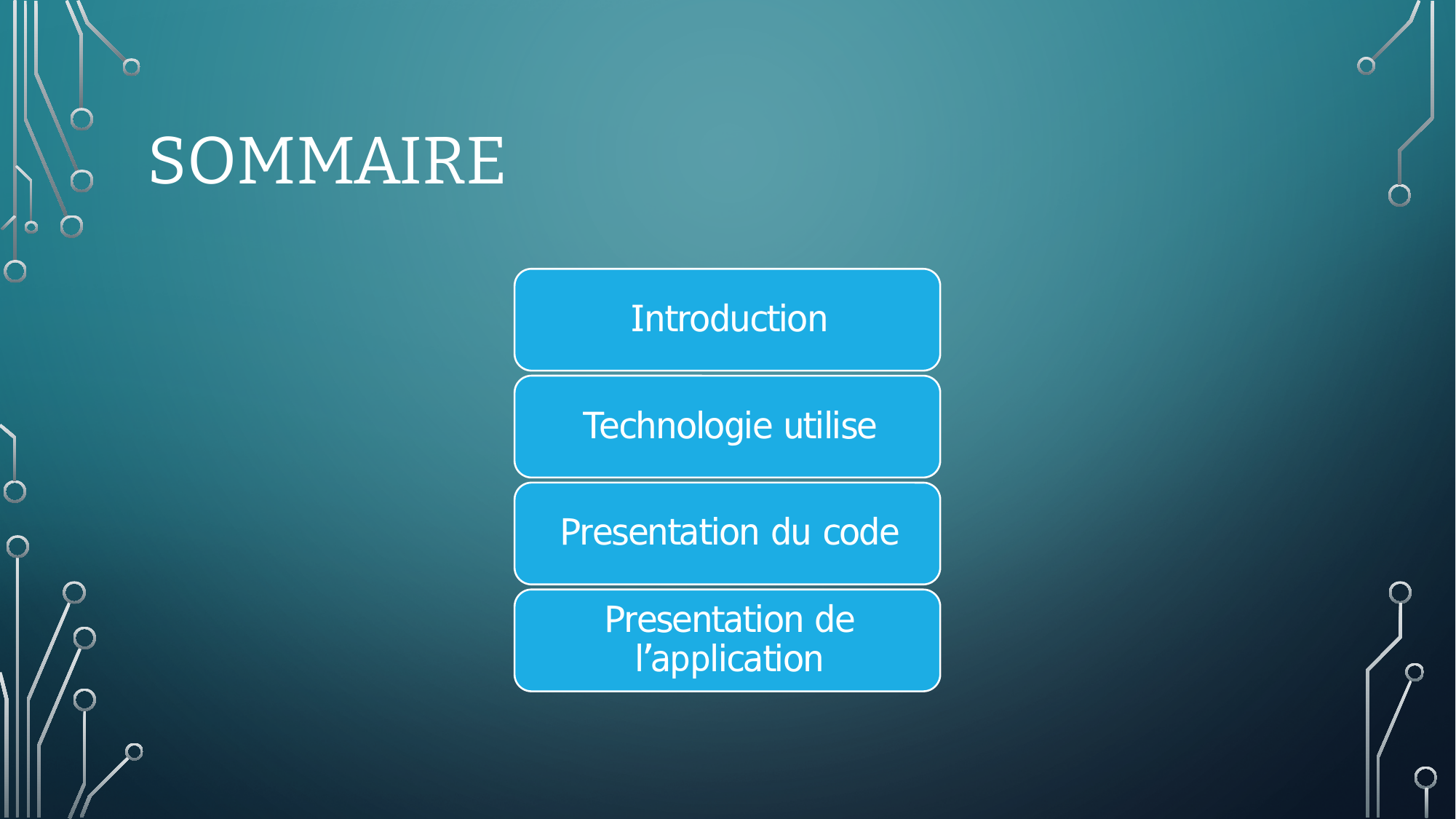

# Sommaire
Introduction
Technologie utilise
Presentation du code
Presentation de l’application